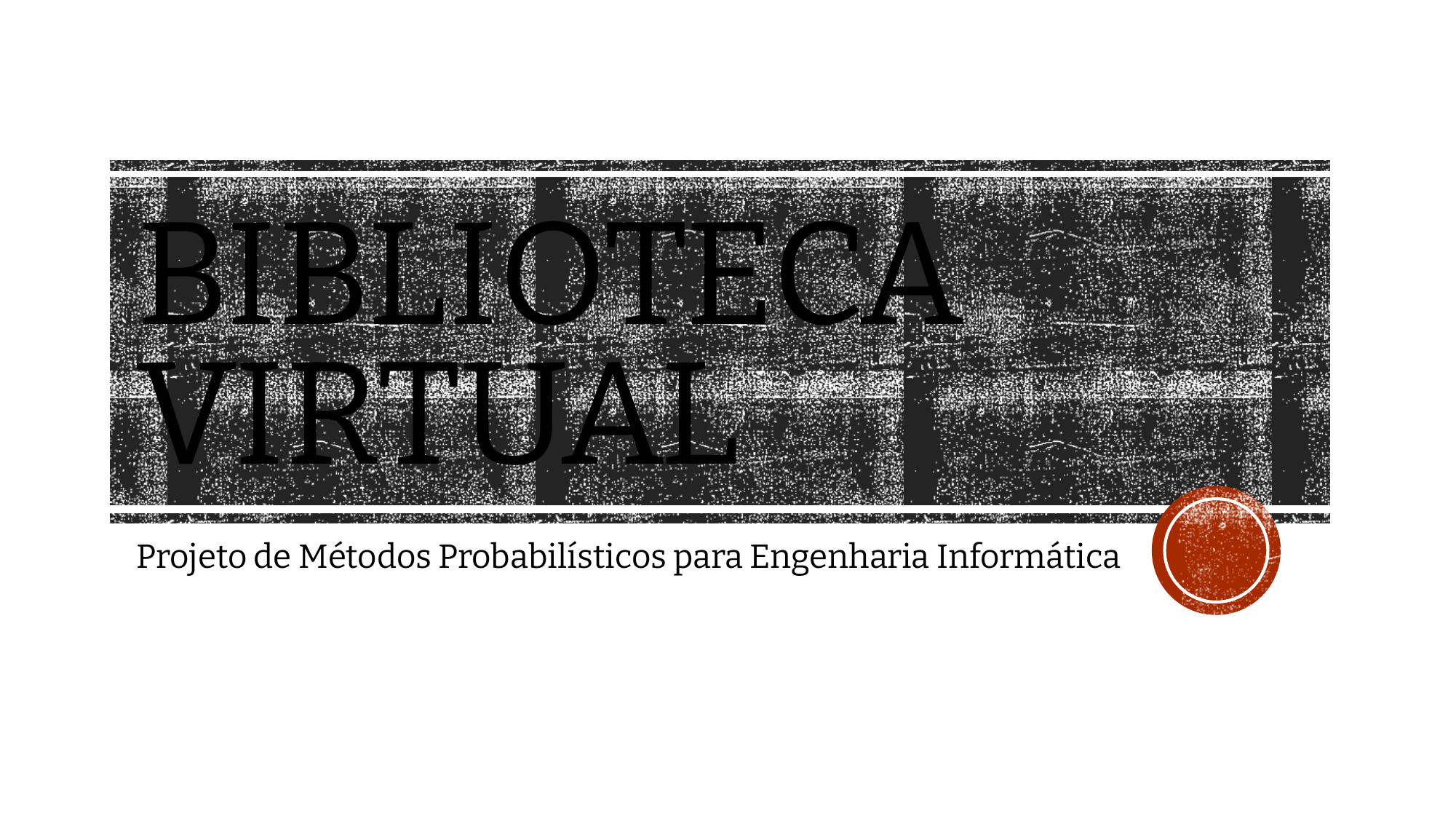

# Biblioteca virtual
Projeto de Métodos Probabilísticos para Engenharia Informática